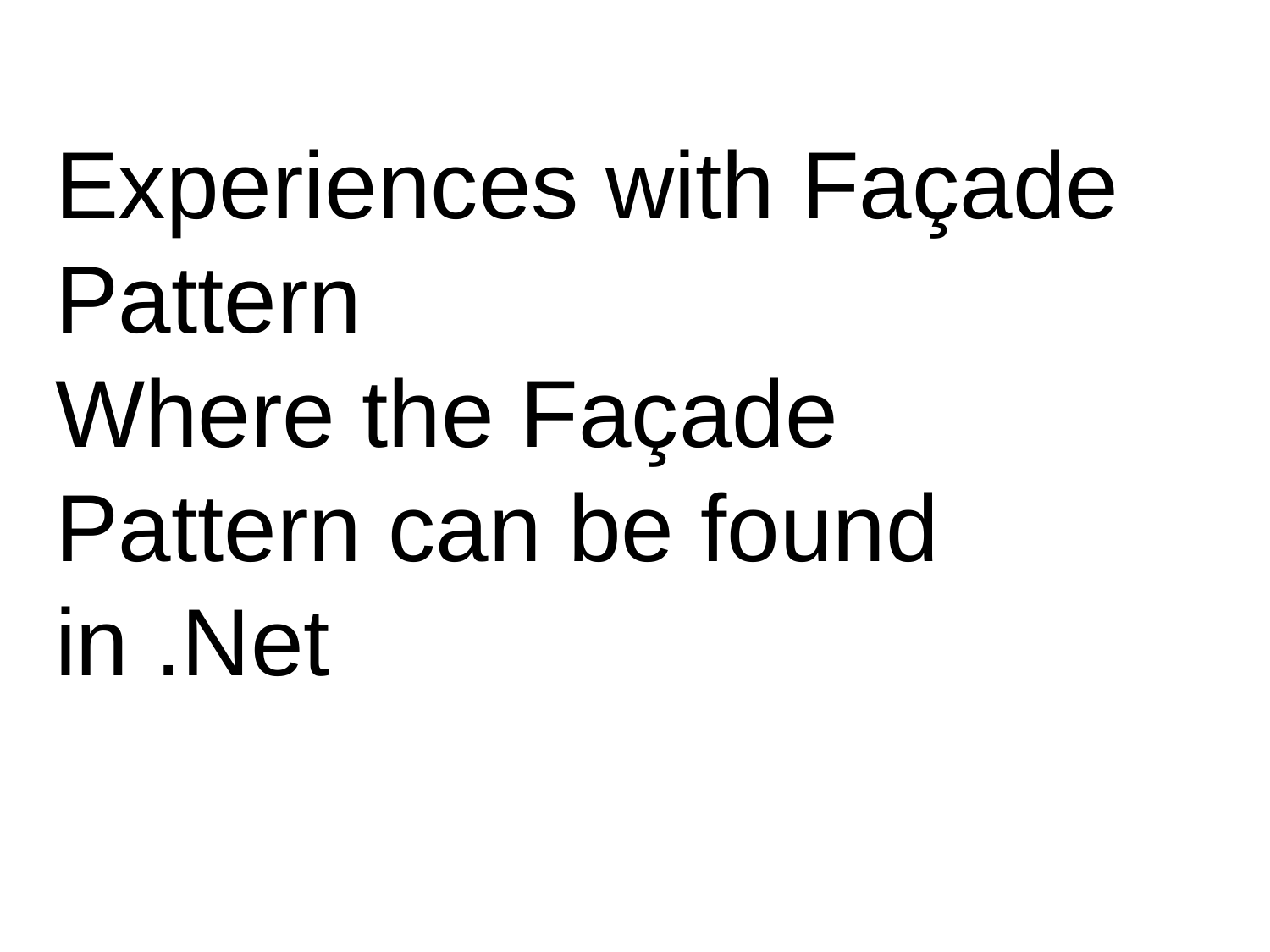

# Experiences with Façade Pattern
Where the Façade Pattern can be found in .Net